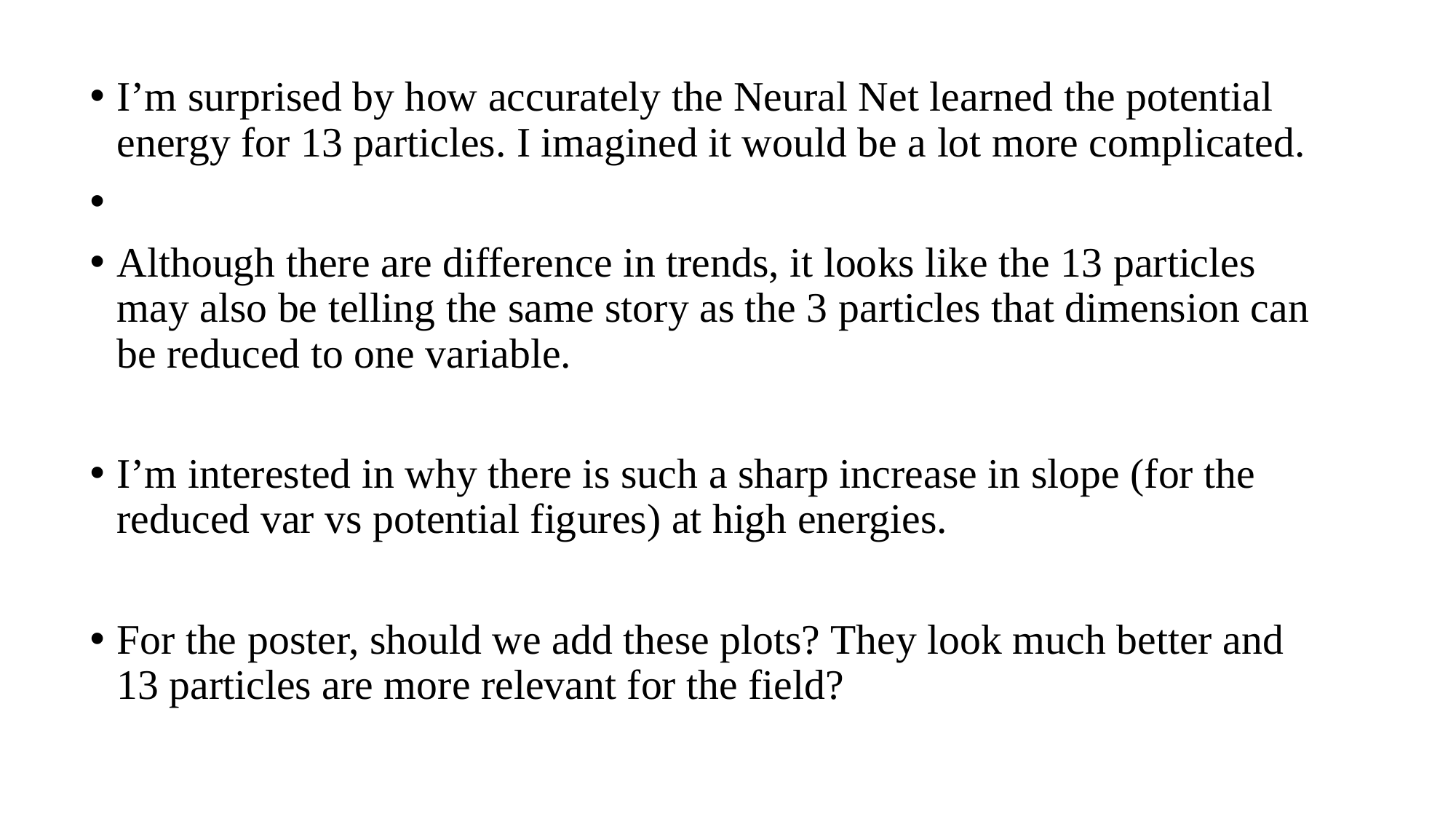

I’m surprised by how accurately the Neural Net learned the potential energy for 13 particles. I imagined it would be a lot more complicated.

Although there are difference in trends, it looks like the 13 particles may also be telling the same story as the 3 particles that dimension can be reduced to one variable.

I’m interested in why there is such a sharp increase in slope (for the reduced var vs potential figures) at high energies.

For the poster, should we add these plots? They look much better and 13 particles are more relevant for the field?